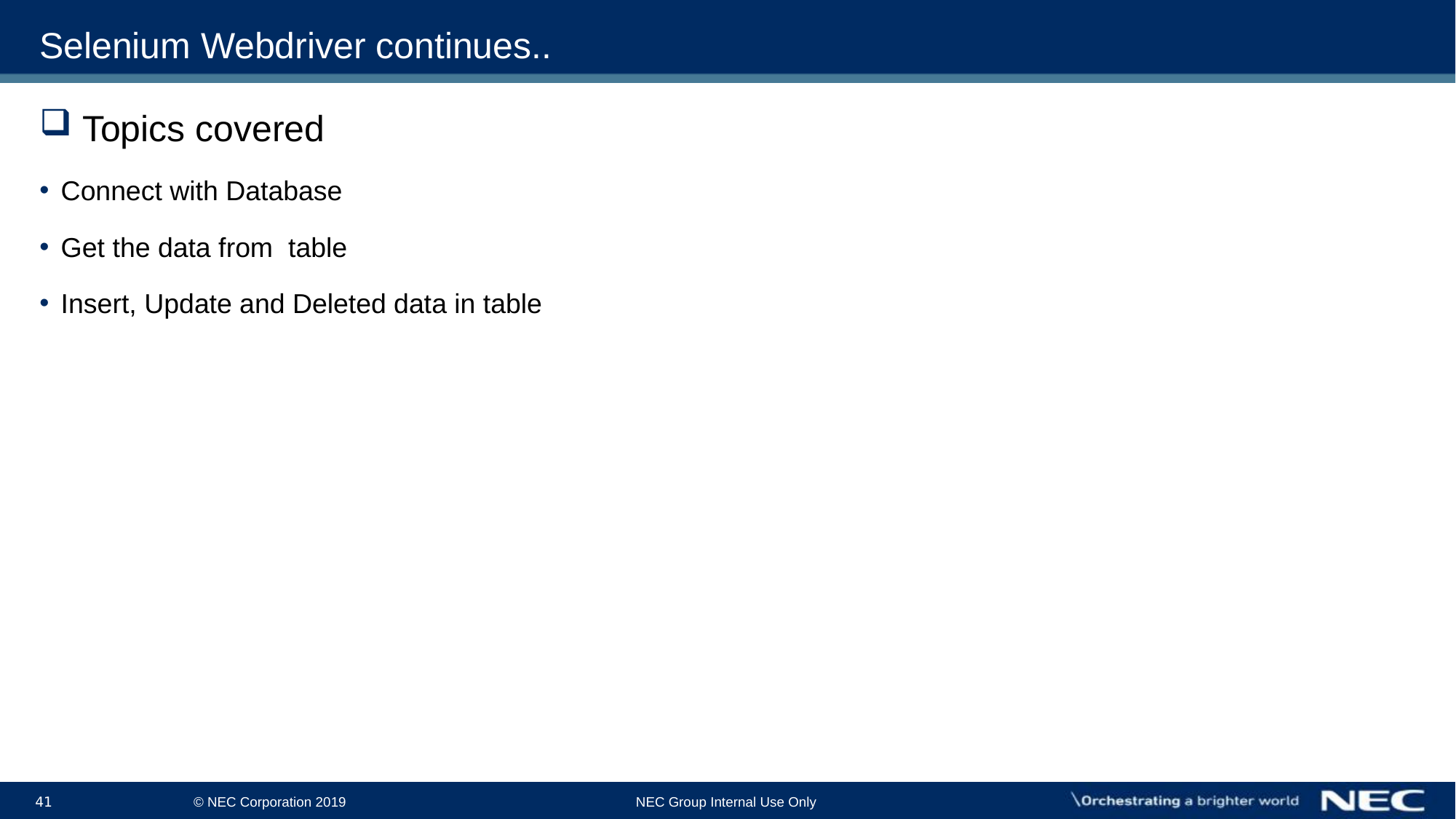

# Selenium Webdriver continues..
 Topics covered
Connect with Database
Get the data from  table
Insert, Update and Deleted data in table